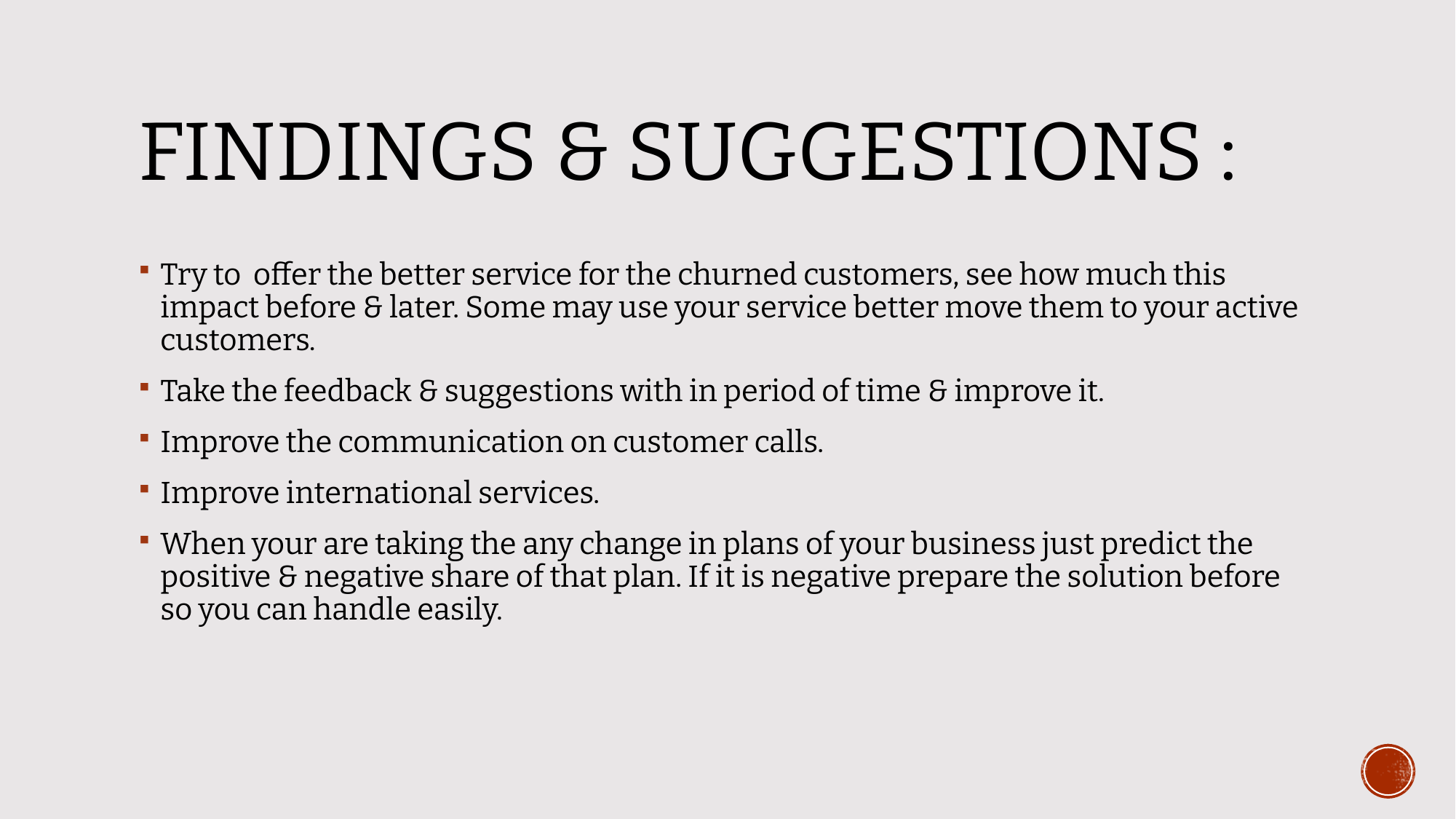

# Findings & suggestions :
Try to  offer the better service for the churned customers, see how much this impact before & later. Some may use your service better move them to your active customers.
Take the feedback & suggestions with in period of time & improve it.
Improve the communication on customer calls.
Improve international services.
When your are taking the any change in plans of your business just predict the positive & negative share of that plan. If it is negative prepare the solution before so you can handle easily.